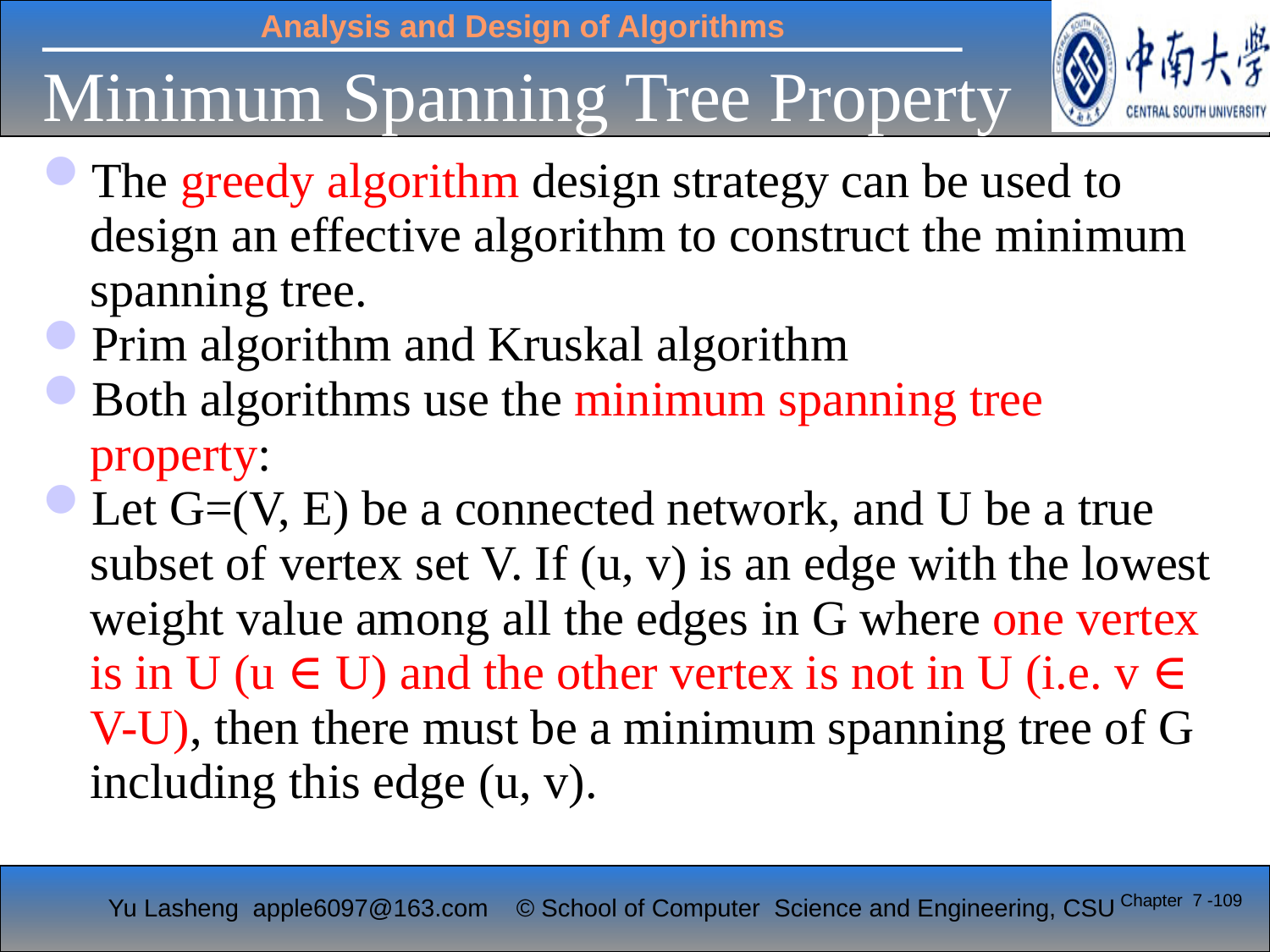

# Minimum Spanning Tree Property
The greedy algorithm design strategy can be used to design an effective algorithm to construct the minimum spanning tree.
Prim algorithm and Kruskal algorithm
Both algorithms use the minimum spanning tree property:
Let G=(V, E) be a connected network, and U be a true subset of vertex set V. If (u, v) is an edge with the lowest weight value among all the edges in G where one vertex is in U (u ∈ U) and the other vertex is not in U (i.e. v ∈ V-U), then there must be a minimum spanning tree of G including this edge (u, v).
Chapter  7 -109